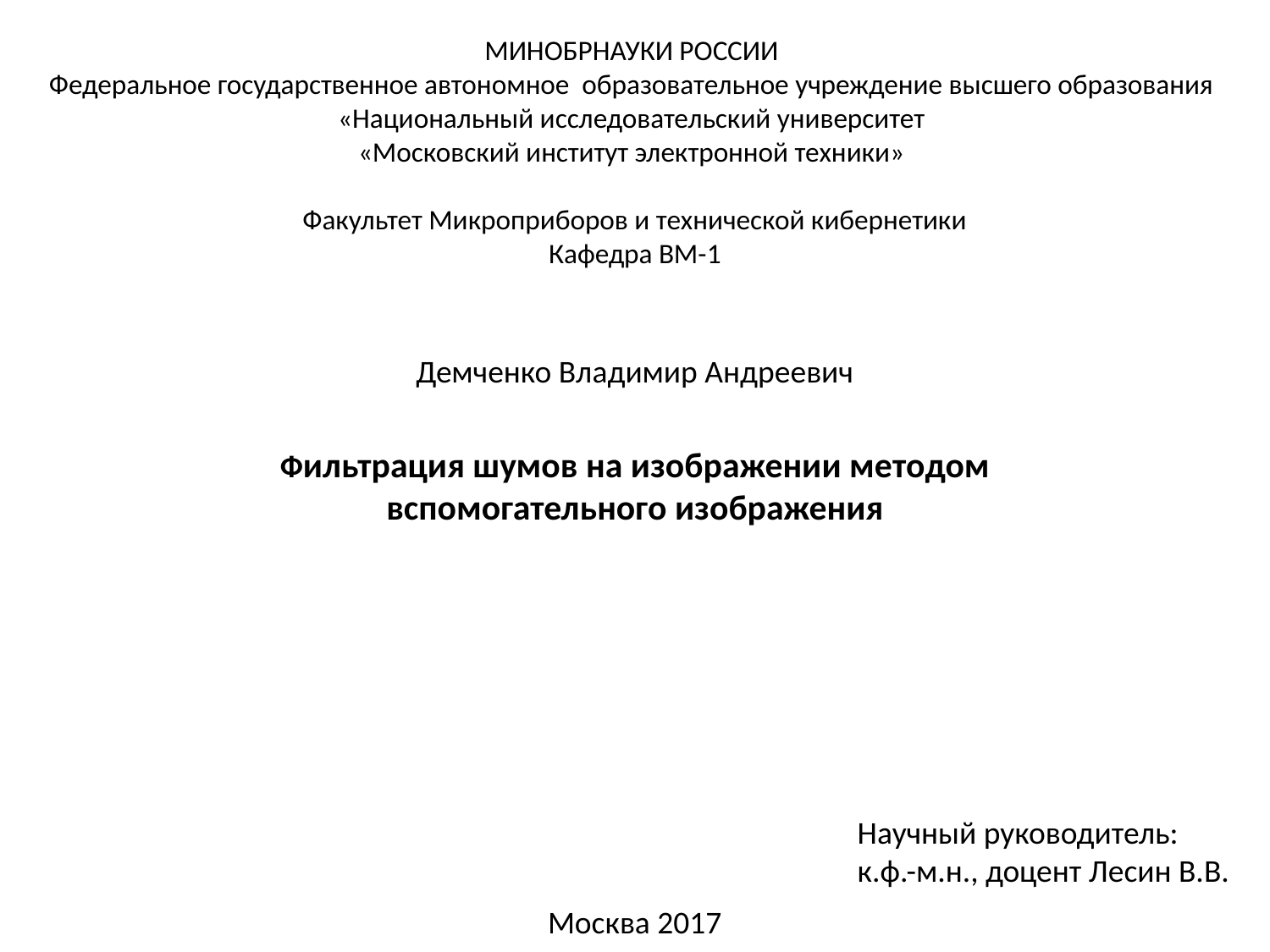

МИНОБРНАУКИ РОССИИ
Федеральное государственное автономное  образовательное учреждение высшего образования
«Национальный исследовательский университет
«Московский институт электронной техники»

Факультет Микроприборов и технической кибернетики
Кафедра ВМ-1
Демченко Владимир Андреевич
Фильтрация шумов на изображении методом вспомогательного изображения
Научный руководитель:
к.ф.-м.н., доцент Лесин В.В.
Москва 2017